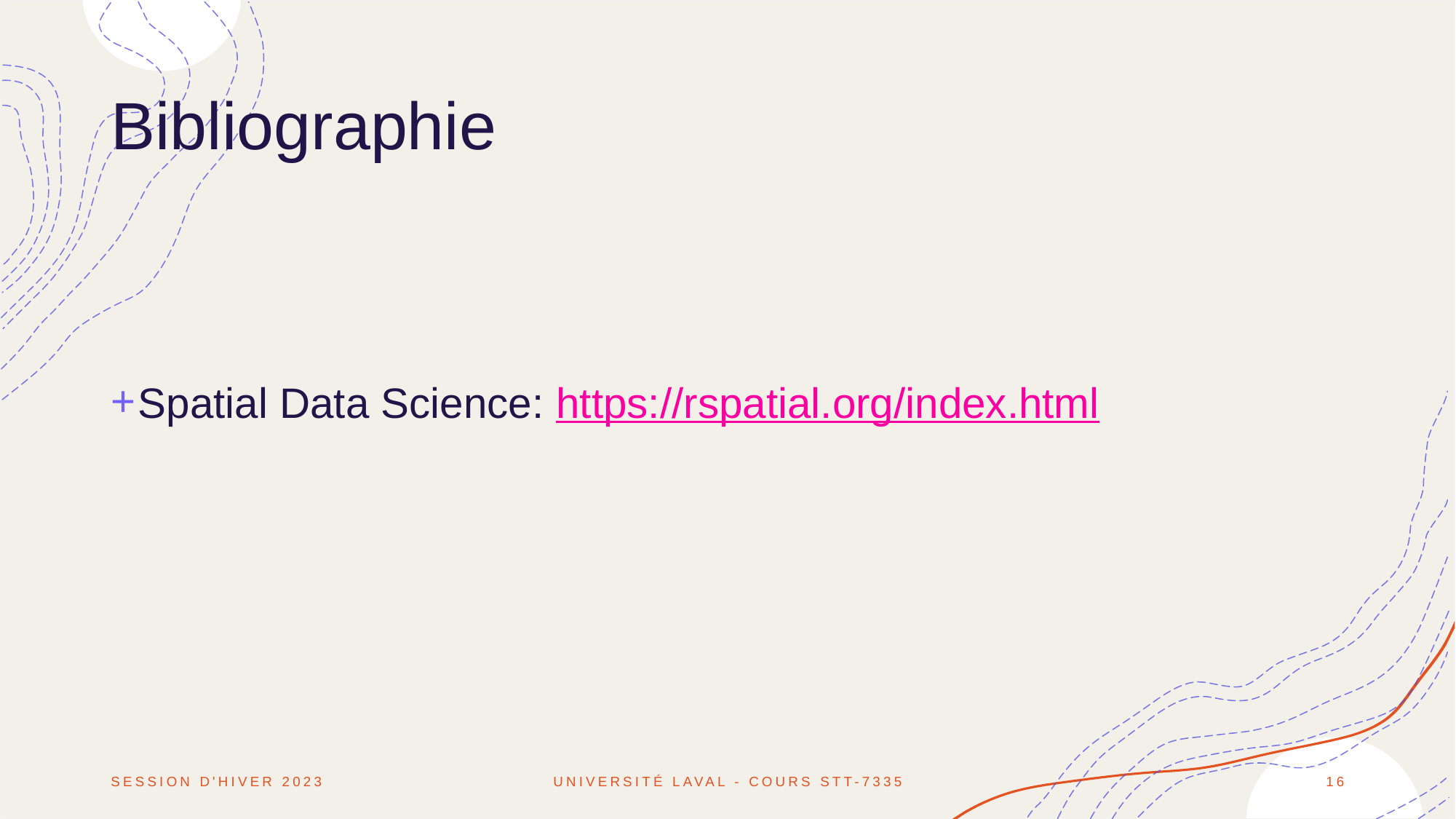

# Bibliographie
Spatial Data Science: https://rspatial.org/index.html
Session d'hiver 2023
Université Laval - Cours STT-7335
16